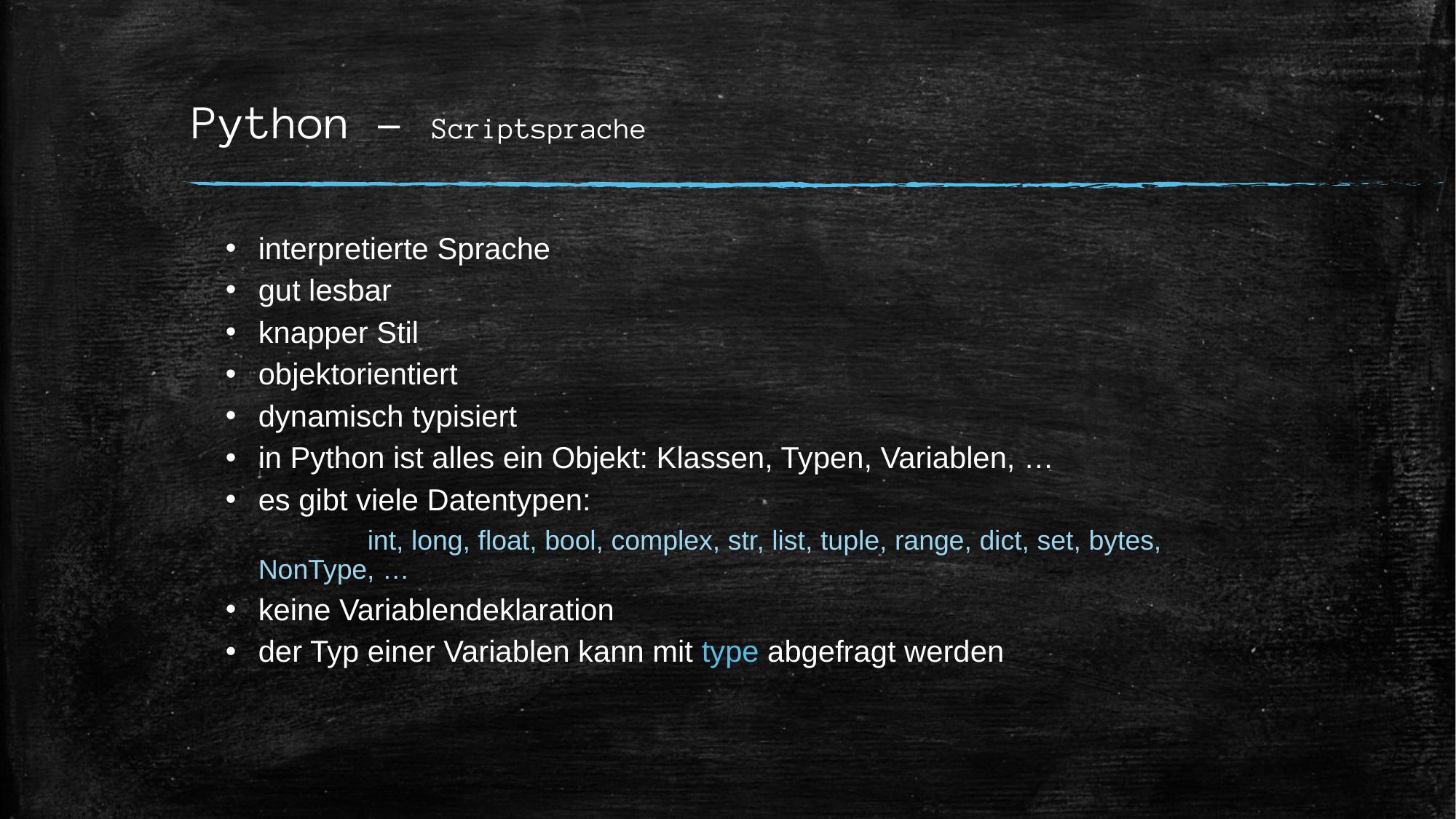

# Python - Scriptsprache
interpretierte Sprache
gut lesbar
knapper Stil
objektorientiert
dynamisch typisiert
in Python ist alles ein Objekt: Klassen, Typen, Variablen, …
es gibt viele Datentypen:
	int, long, float, bool, complex, str, list, tuple, range, dict, set, bytes, NonType, …
keine Variablendeklaration
der Typ einer Variablen kann mit type abgefragt werden